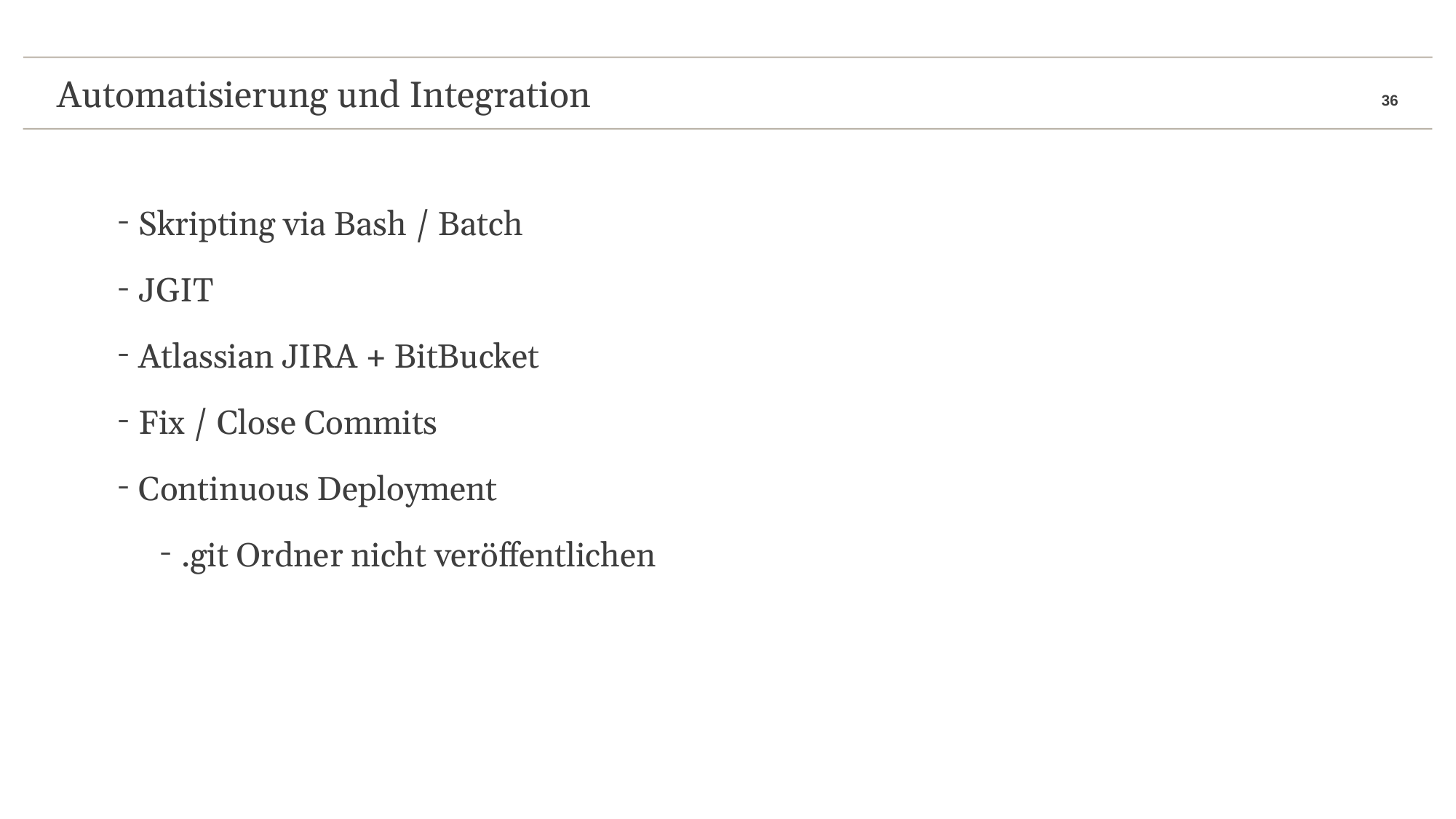

Automatisierung und Integration
# Automatisierung und Integration
Skripting via Bash / Batch
JGIT
Atlassian JIRA + BitBucket
Fix / Close Commits
Continuous Deployment
.git Ordner nicht veröffentlichen